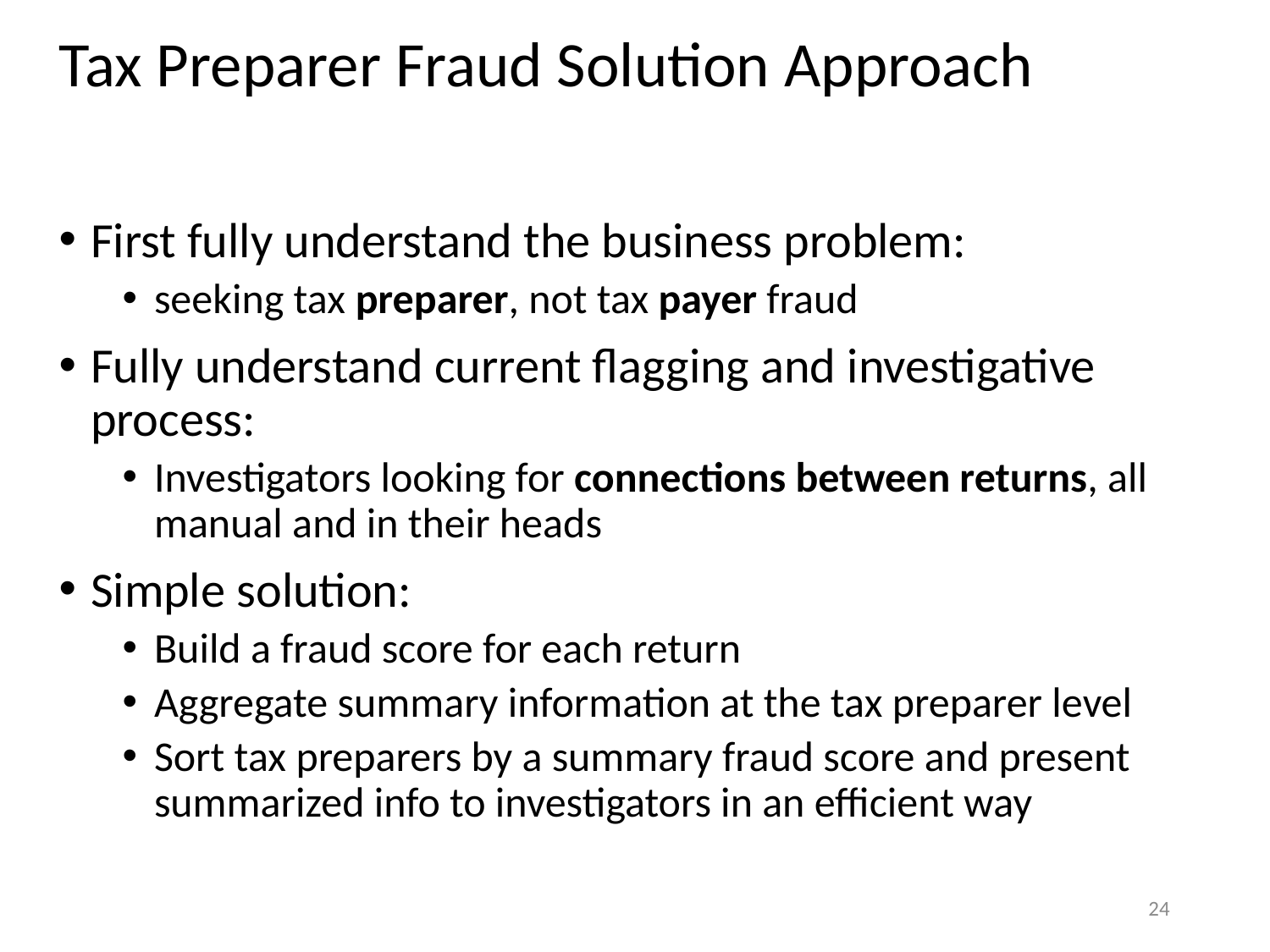

# Tax Preparer Fraud Solution Approach
First fully understand the business problem:
seeking tax preparer, not tax payer fraud
Fully understand current flagging and investigative process:
Investigators looking for connections between returns, all manual and in their heads
Simple solution:
Build a fraud score for each return
Aggregate summary information at the tax preparer level
Sort tax preparers by a summary fraud score and present summarized info to investigators in an efficient way

24